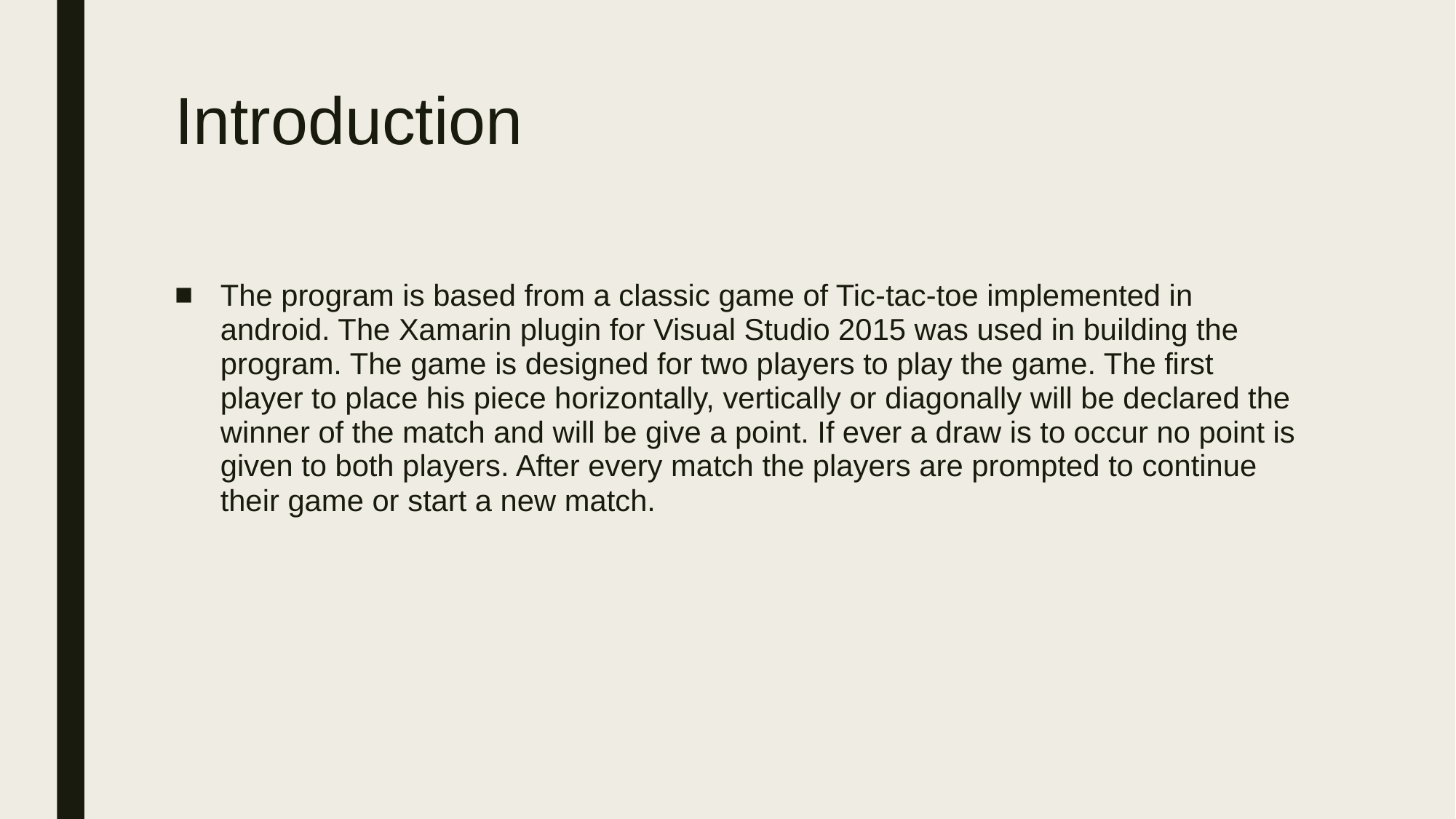

# Introduction
The program is based from a classic game of Tic-tac-toe implemented in android. The Xamarin plugin for Visual Studio 2015 was used in building the program. The game is designed for two players to play the game. The first player to place his piece horizontally, vertically or diagonally will be declared the winner of the match and will be give a point. If ever a draw is to occur no point is given to both players. After every match the players are prompted to continue their game or start a new match.